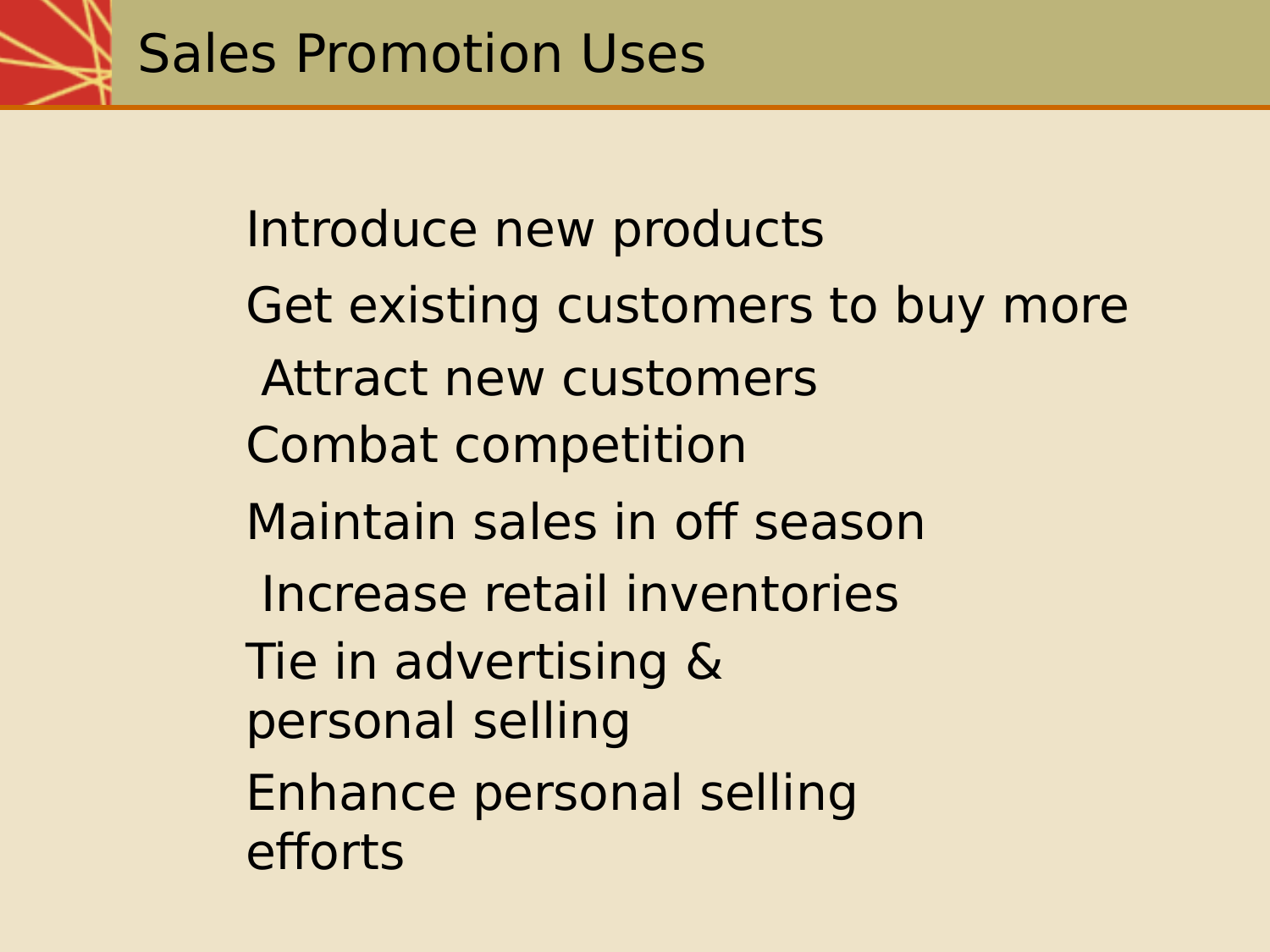

# Sales Promotion Uses
Introduce new products
Get existing customers to buy more  Attract new customers
Combat competition
Maintain sales in off season  Increase retail inventories
Tie in advertising & personal selling
Enhance personal selling efforts